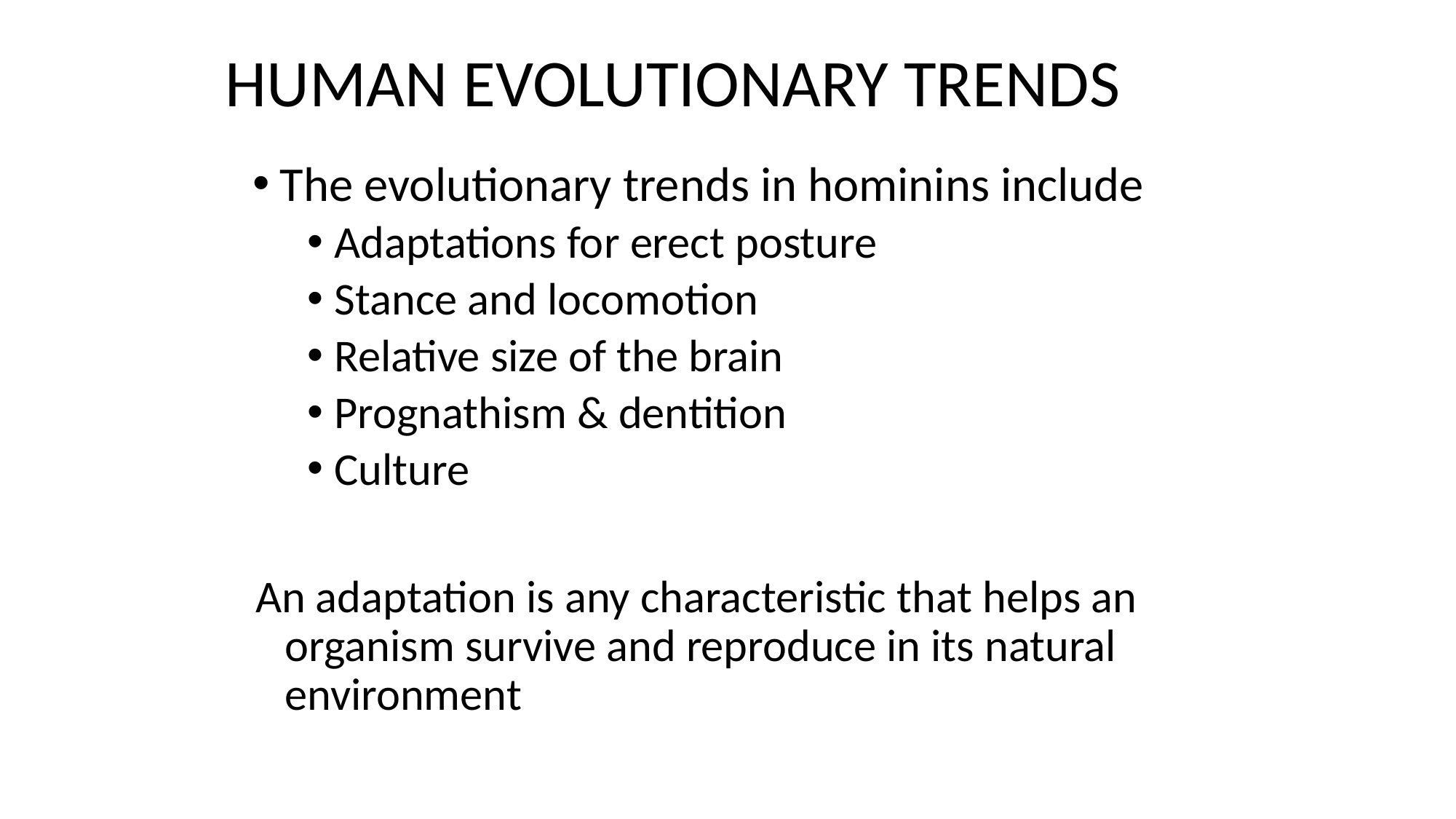

# HUMAN EVOLUTIONARY TRENDS
The evolutionary trends in hominins include
Adaptations for erect posture
Stance and locomotion
Relative size of the brain
Prognathism & dentition
Culture

An adaptation is any characteristic that helps an organism survive and reproduce in its natural environment